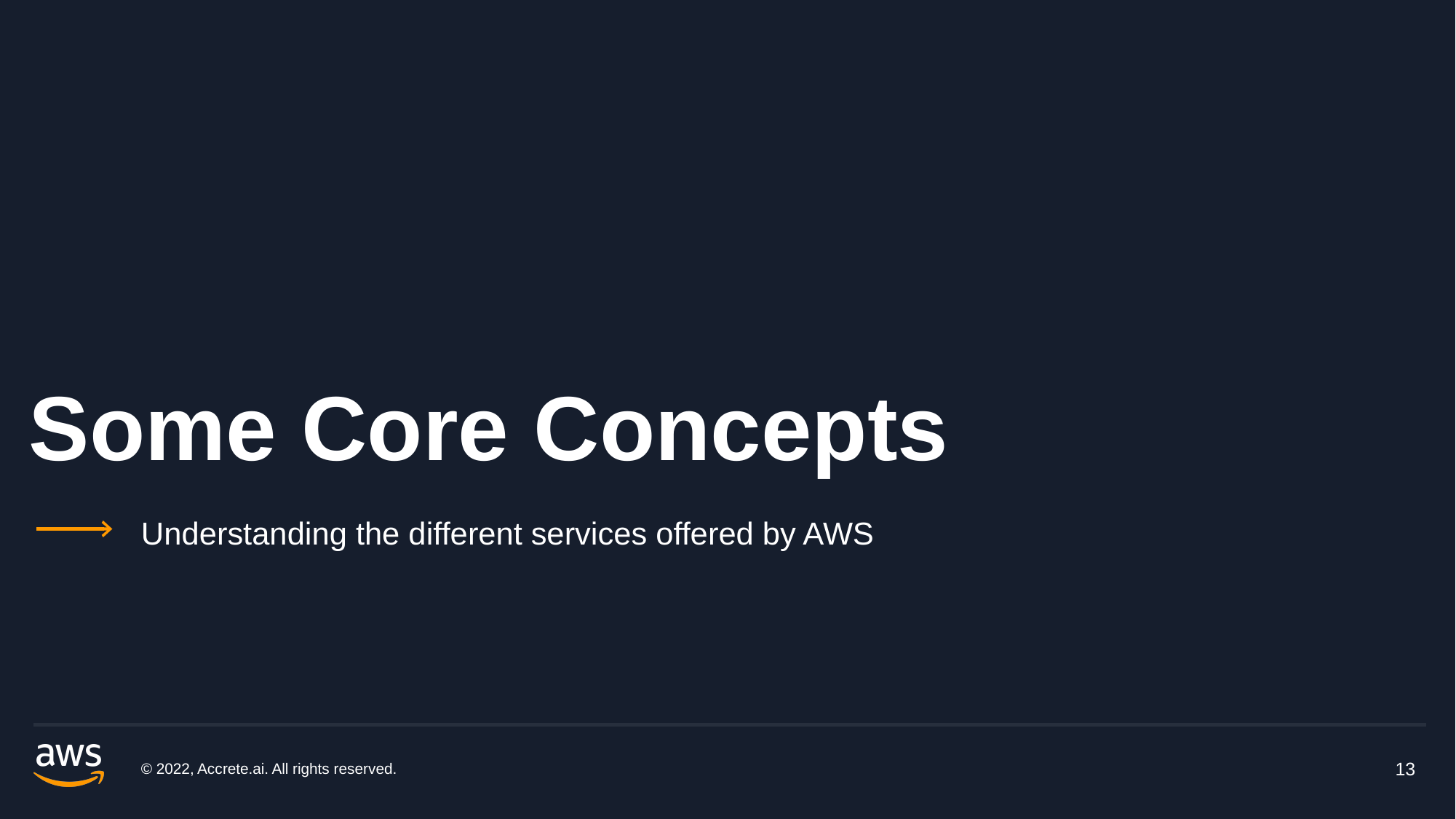

# Some Core Concepts
Understanding the different services offered by AWS

© 2022, Accrete.ai. All rights reserved.
13